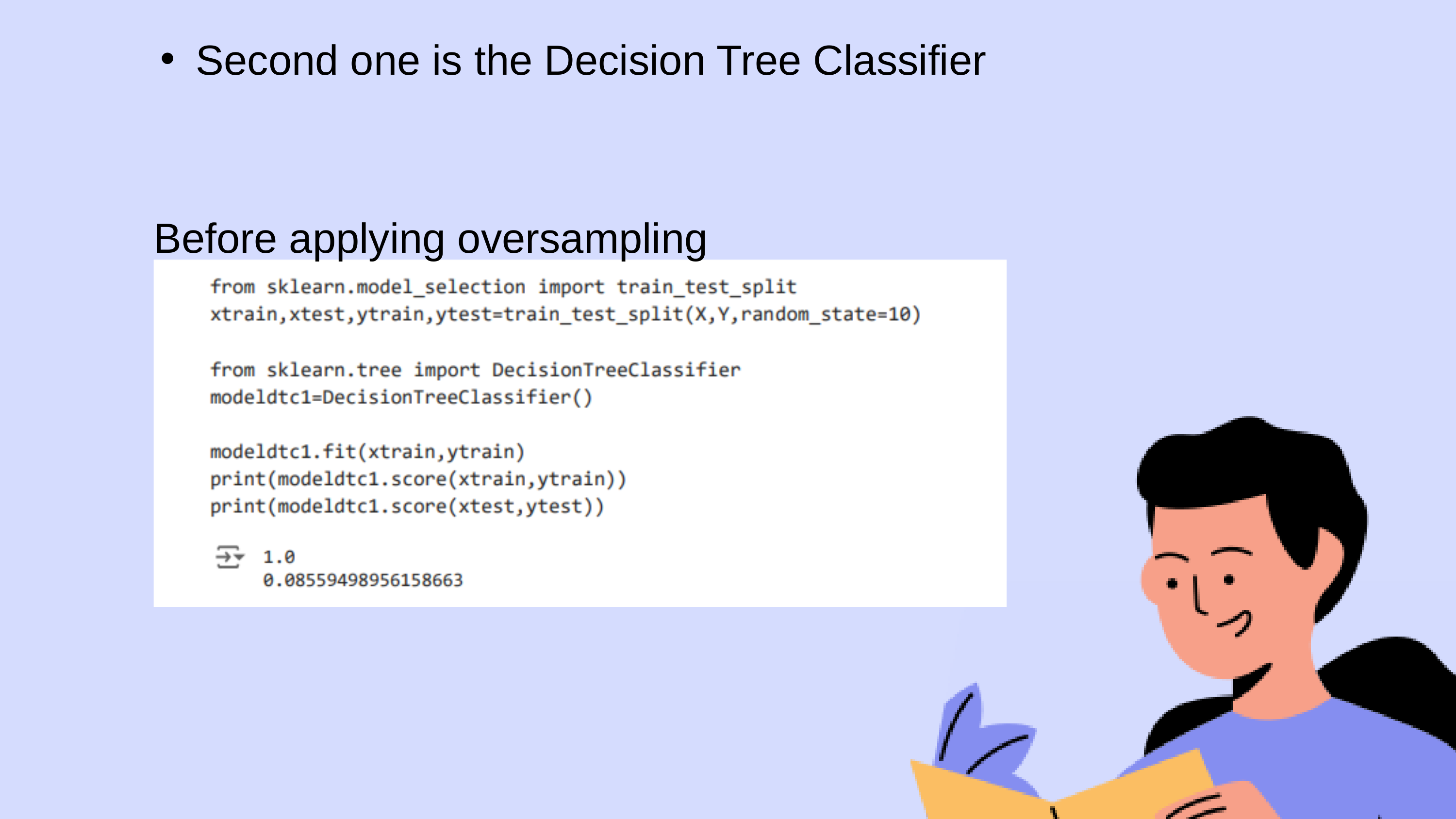

Second one is the Decision Tree Classifier
Before applying oversampling